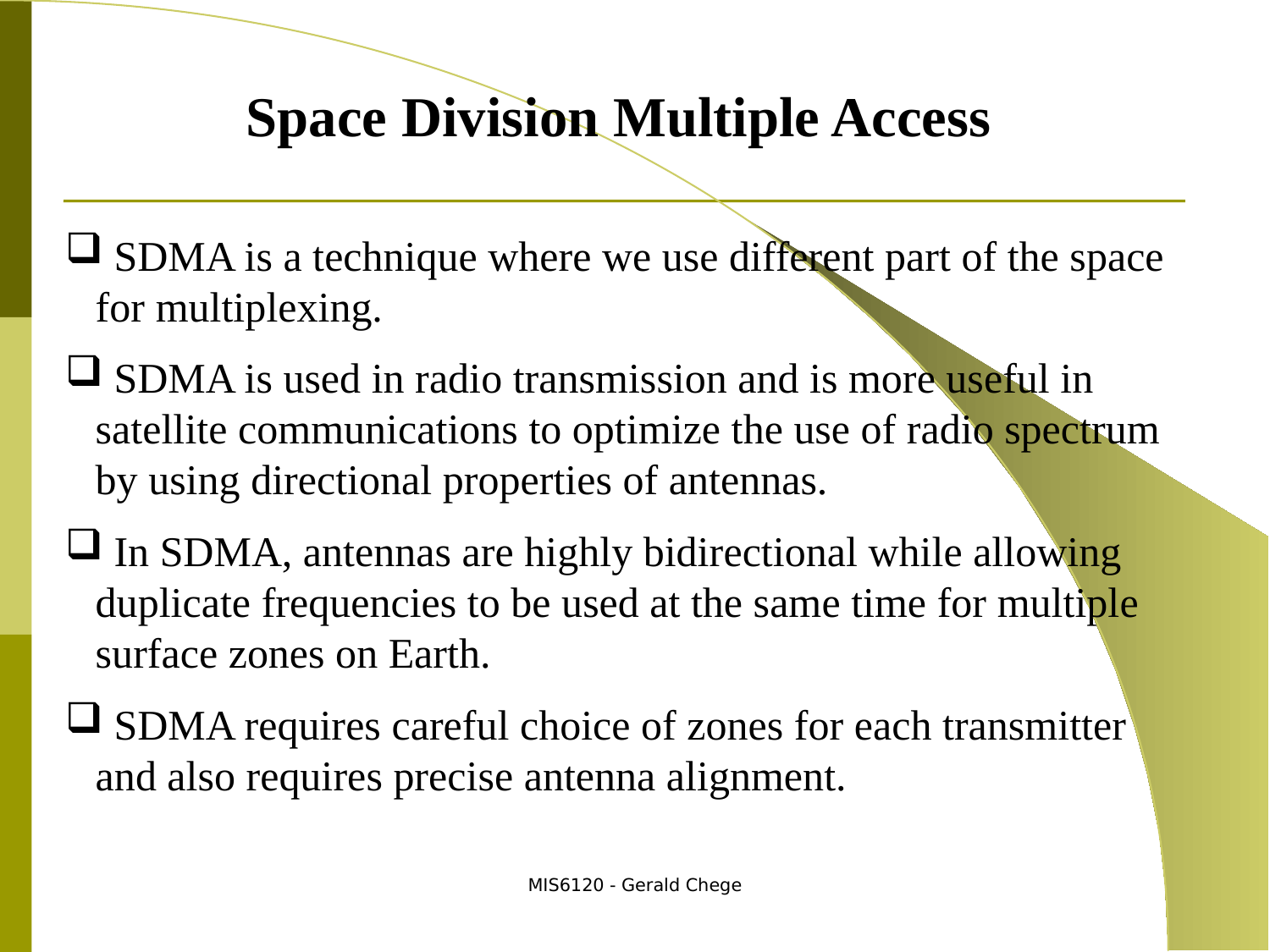

Space Division Multiple Access
 SDMA is a technique where we use different part of the space for multiplexing.
 SDMA is used in radio transmission and is more useful in satellite communications to optimize the use of radio spectrum by using directional properties of antennas.
 In SDMA, antennas are highly bidirectional while allowing duplicate frequencies to be used at the same time for multiple surface zones on Earth.
 SDMA requires careful choice of zones for each transmitter and also requires precise antenna alignment.
MIS6120 - Gerald Chege